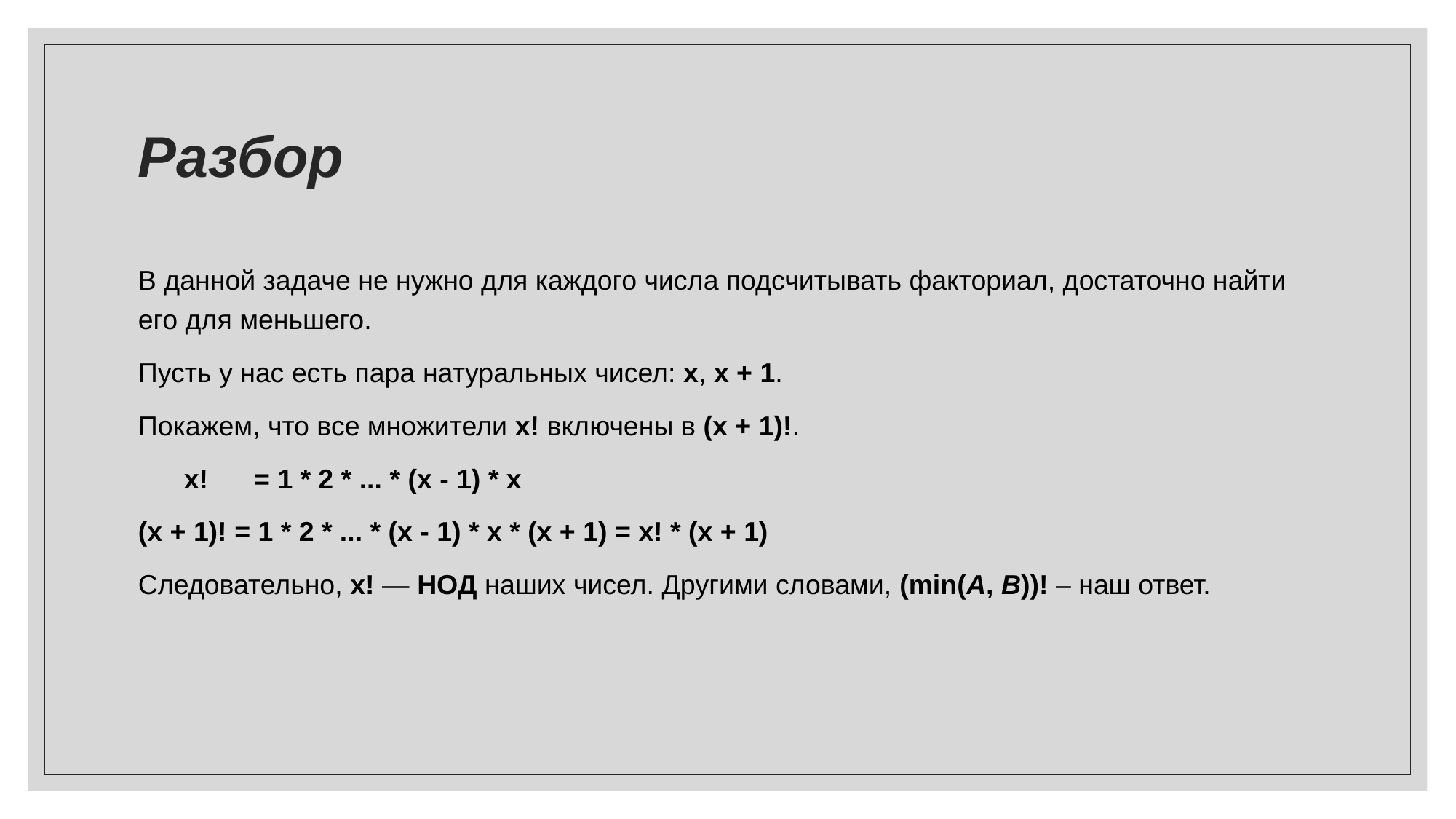

# Разбор
В данной задаче не нужно для каждого числа подсчитывать факториал, достаточно найти его для меньшего.
Пусть у нас есть пара натуральных чисел: x, x + 1.
Покажем, что все множители x! включены в (x + 1)!.
      x!      = 1 * 2 * ... * (x - 1) * x
(x + 1)! = 1 * 2 * ... * (x - 1) * x * (x + 1) = x! * (x + 1)
Следовательно, x! — НОД наших чисел. Другими словами, (min(A, B))! – наш ответ.